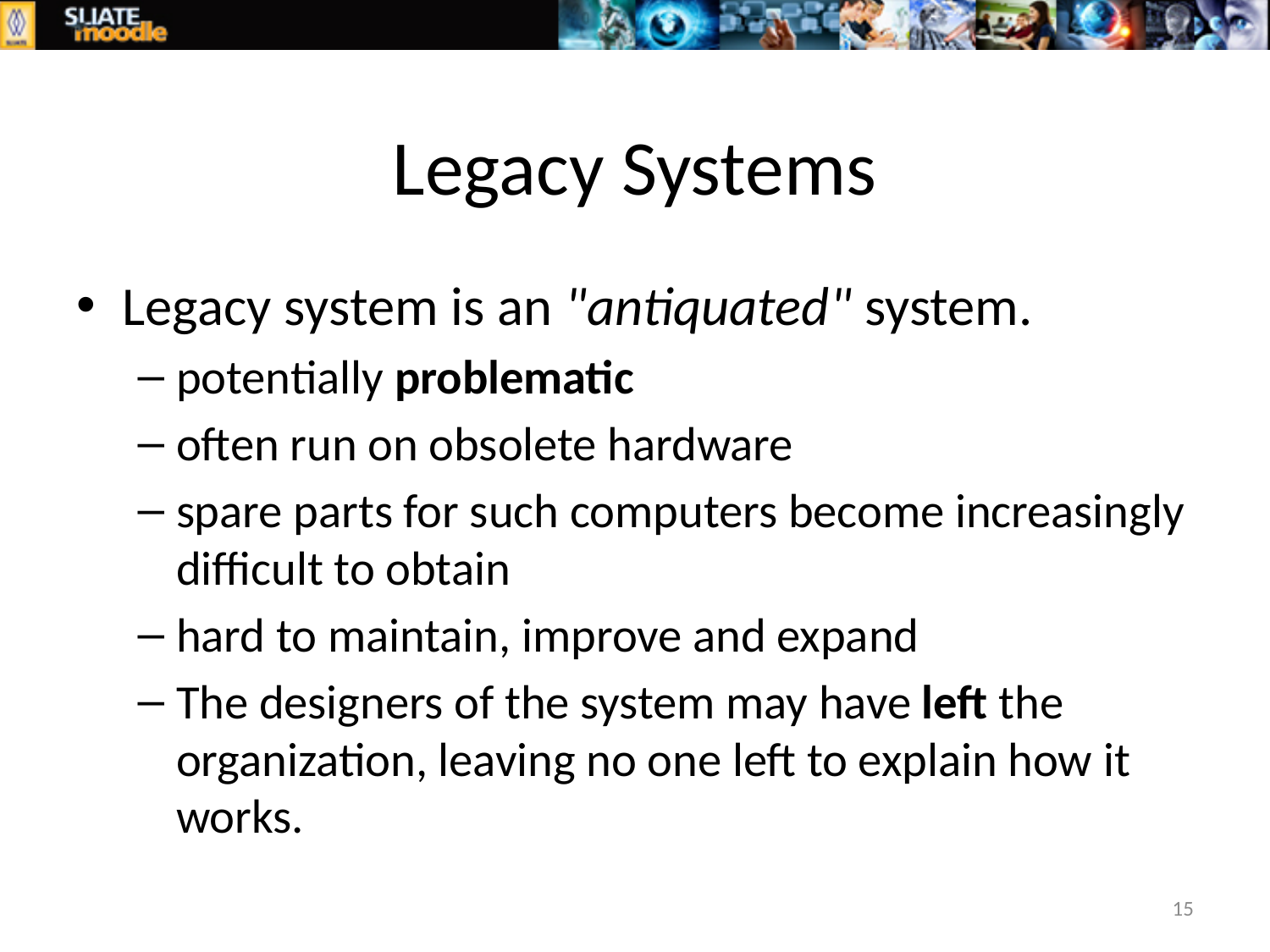

# Legacy Systems
Legacy system is an "antiquated" system.
potentially problematic
often run on obsolete hardware
spare parts for such computers become increasingly difficult to obtain
hard to maintain, improve and expand
The designers of the system may have left the organization, leaving no one left to explain how it works.

15